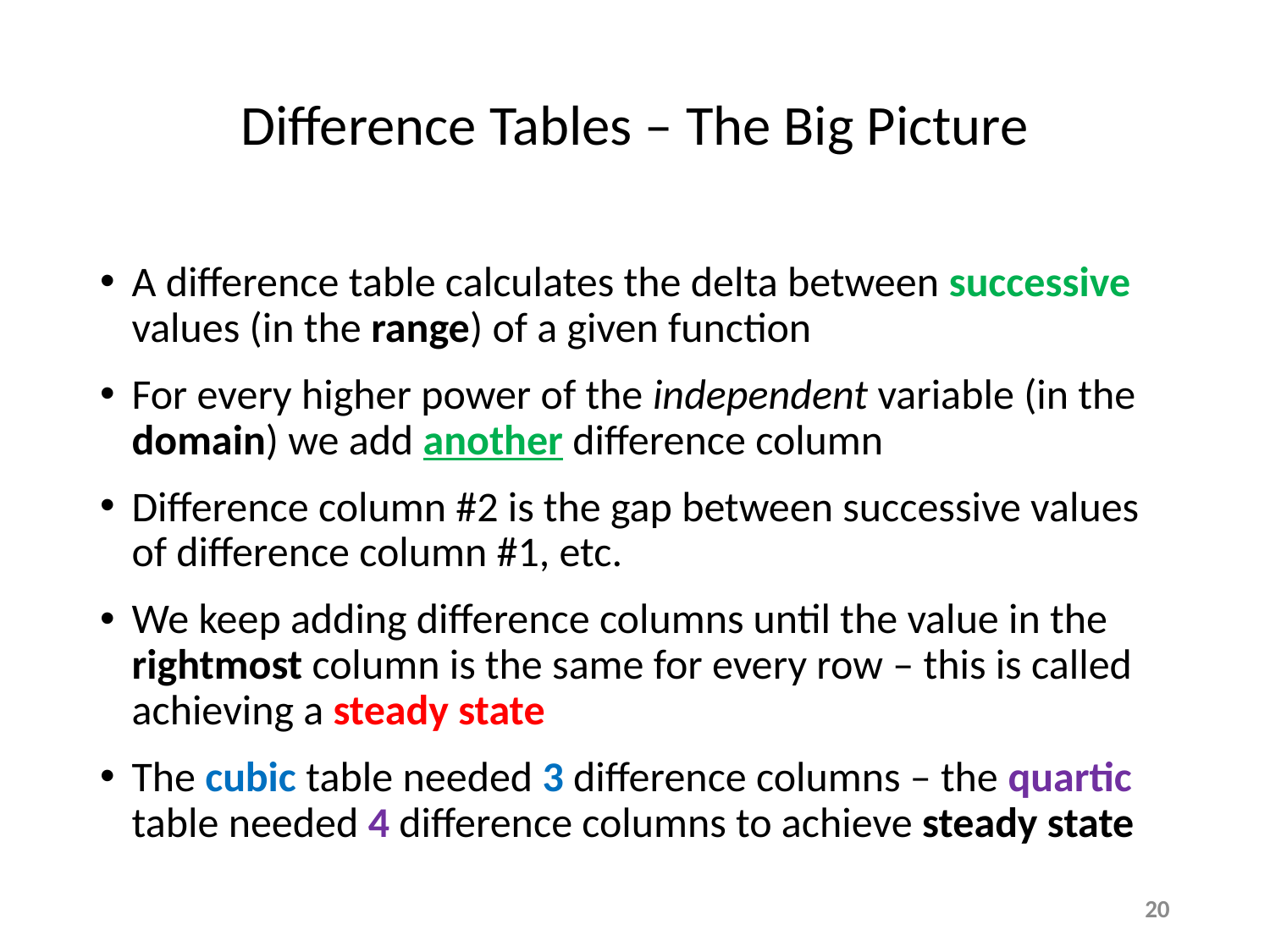

# Difference Tables – The Big Picture
A difference table calculates the delta between successive values (in the range) of a given function
For every higher power of the independent variable (in the domain) we add another difference column
Difference column #2 is the gap between successive values of difference column #1, etc.
We keep adding difference columns until the value in the rightmost column is the same for every row – this is called achieving a steady state
The cubic table needed 3 difference columns – the quartic table needed 4 difference columns to achieve steady state
20